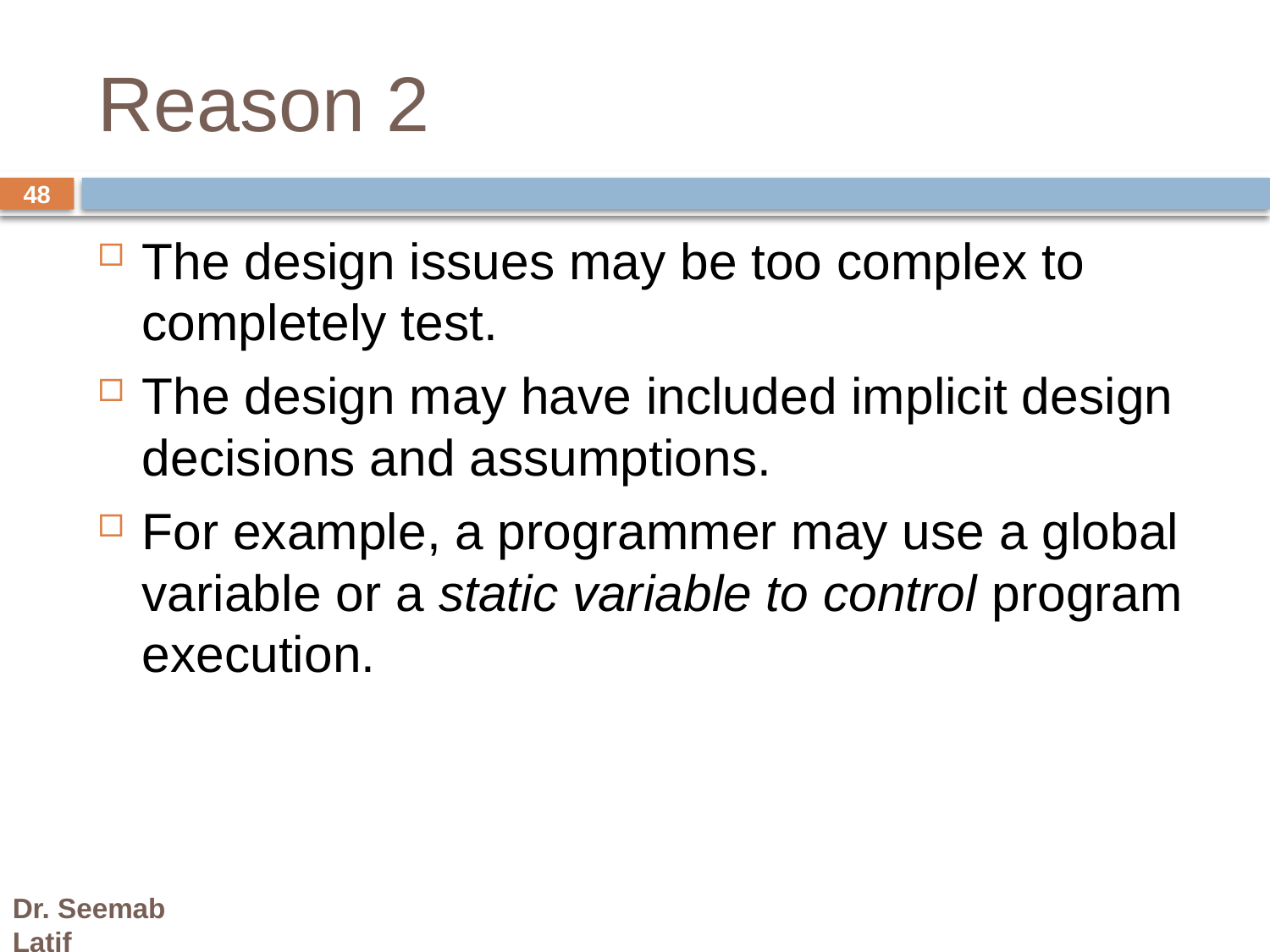

# Reason 2
48
The design issues may be too complex to completely test.
The design may have included implicit design decisions and assumptions.
For example, a programmer may use a global variable or a static variable to control program execution.

Dr. Seemab Latif